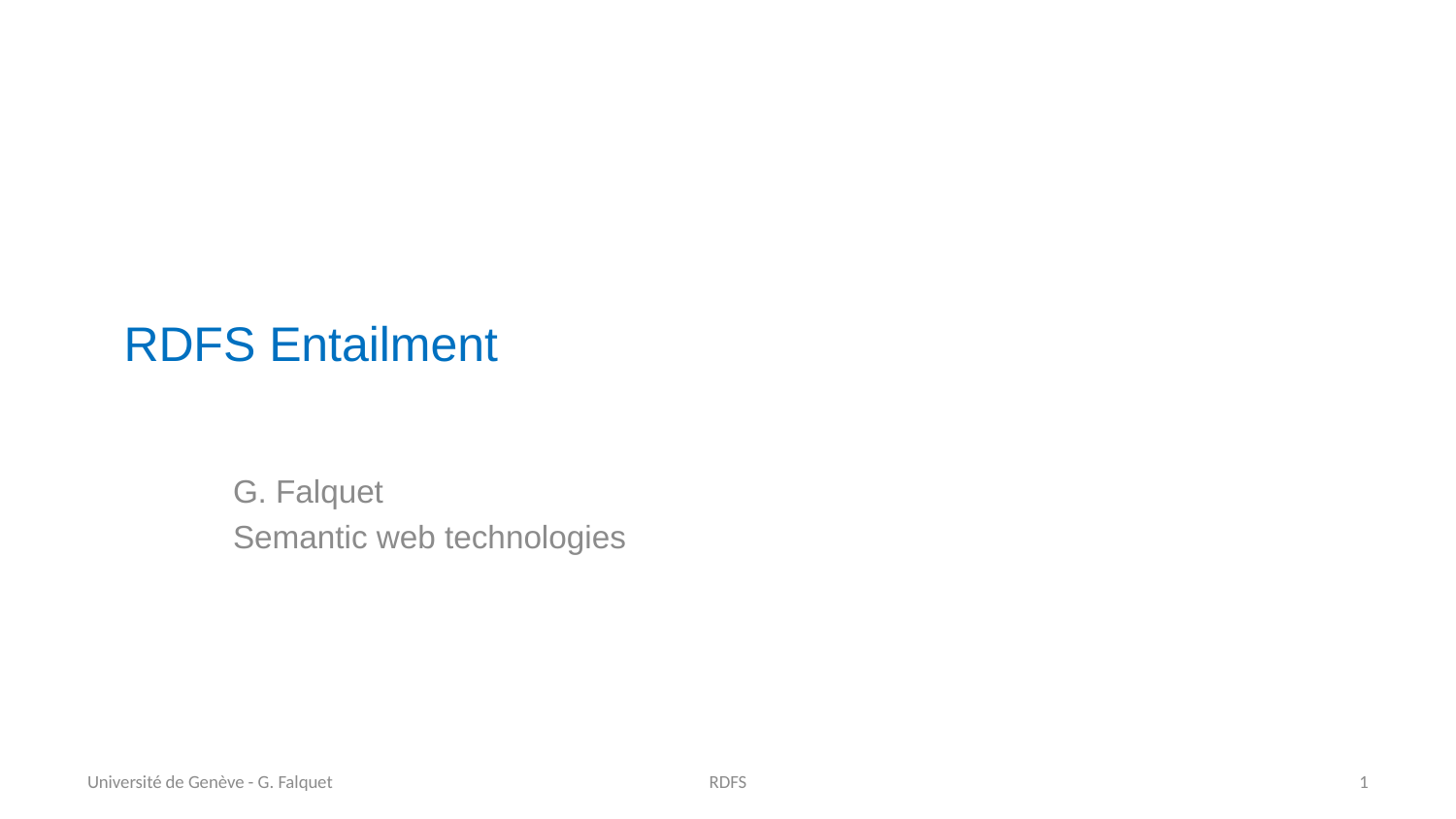

# RDFS Entailment
G. Falquet
Semantic web technologies
Université de Genève - G. Falquet
RDFS
1